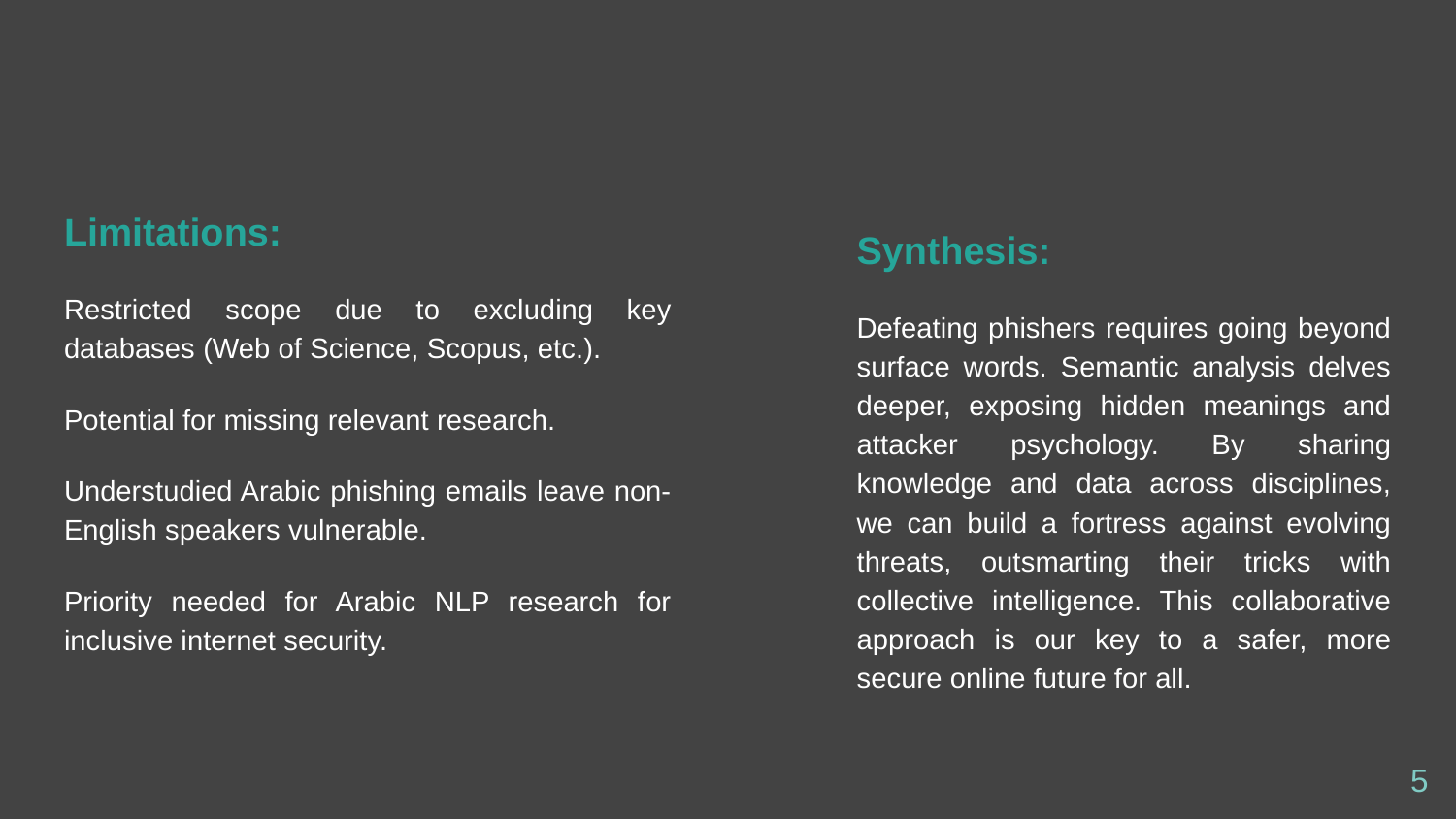

#
Limitations:
Restricted scope due to excluding key databases (Web of Science, Scopus, etc.).
Potential for missing relevant research.
Understudied Arabic phishing emails leave non-English speakers vulnerable.
Priority needed for Arabic NLP research for inclusive internet security.

Synthesis:
Defeating phishers requires going beyond surface words. Semantic analysis delves deeper, exposing hidden meanings and attacker psychology. By sharing knowledge and data across disciplines, we can build a fortress against evolving threats, outsmarting their tricks with collective intelligence. This collaborative approach is our key to a safer, more secure online future for all.
5